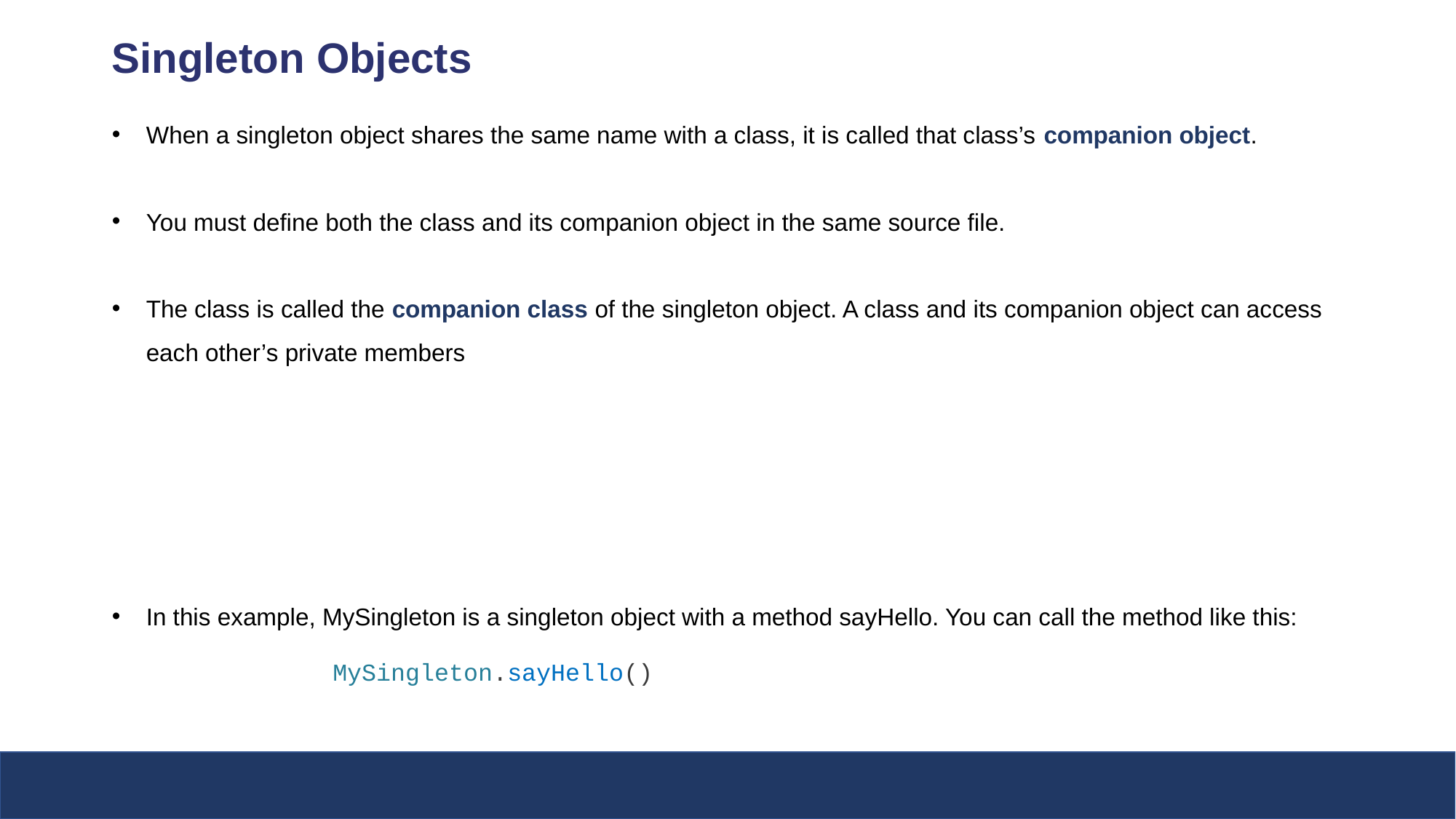

Singleton Objects
When a singleton object shares the same name with a class, it is called that class’s companion object.

You must define both the class and its companion object in the same source file.

The class is called the companion class of the singleton object. A class and its companion object can access each other’s private members
In this example, MySingleton is a singleton object with a method sayHello. You can call the method like this:
 MySingleton.sayHello()
88